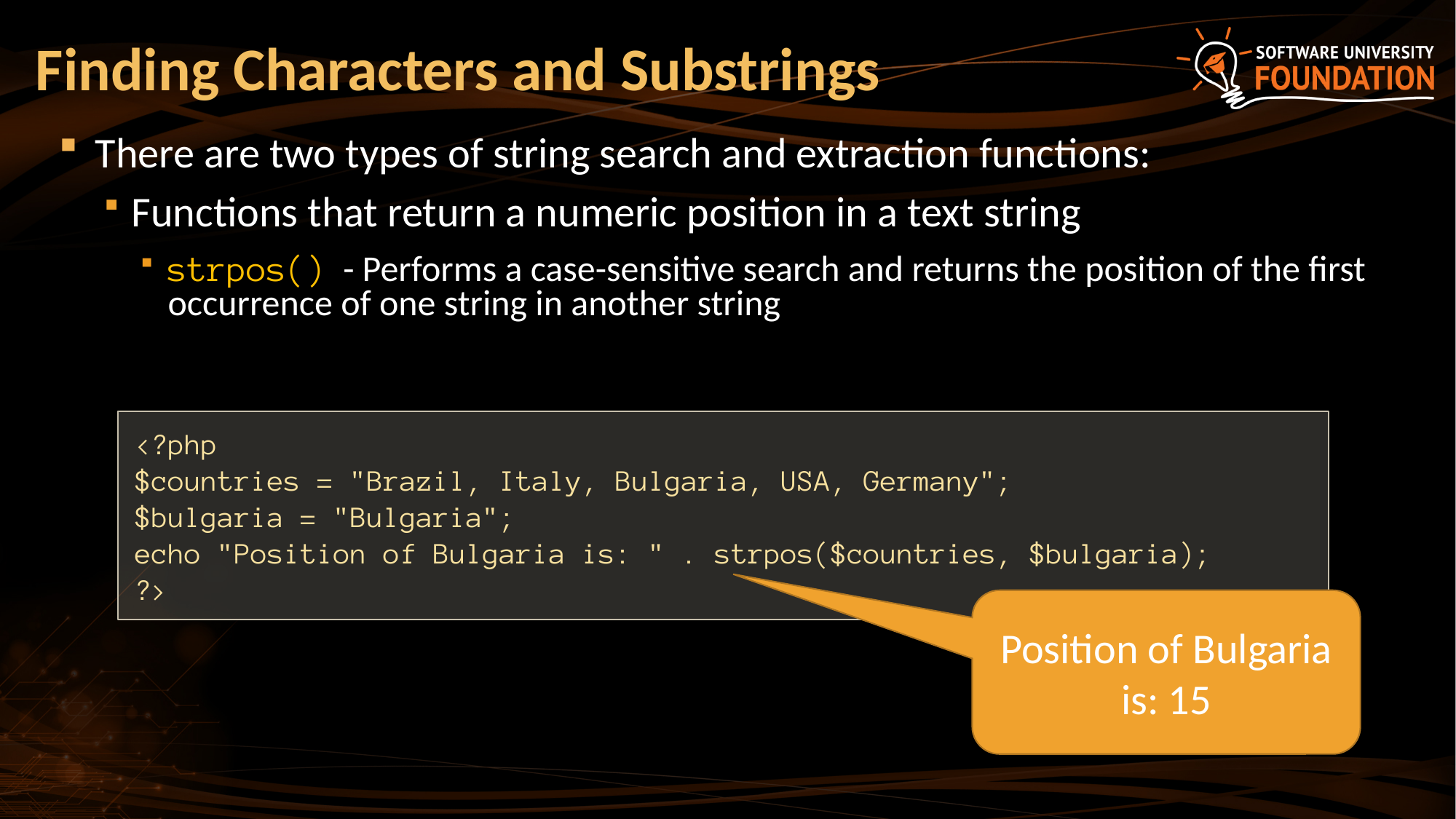

# Finding Characters and Substrings
There are two types of string search and extraction functions:
Functions that return a numeric position in a text string
strpos()  - Performs a case-sensitive search and returns the position of the first occurrence of one string in another string
<?php
$countries = "Brazil, Italy, Bulgaria, USA, Germany";
$bulgaria = "Bulgaria";
echo "Position of Bulgaria is: " . strpos($countries, $bulgaria);
?>
Position of Bulgaria is: 15